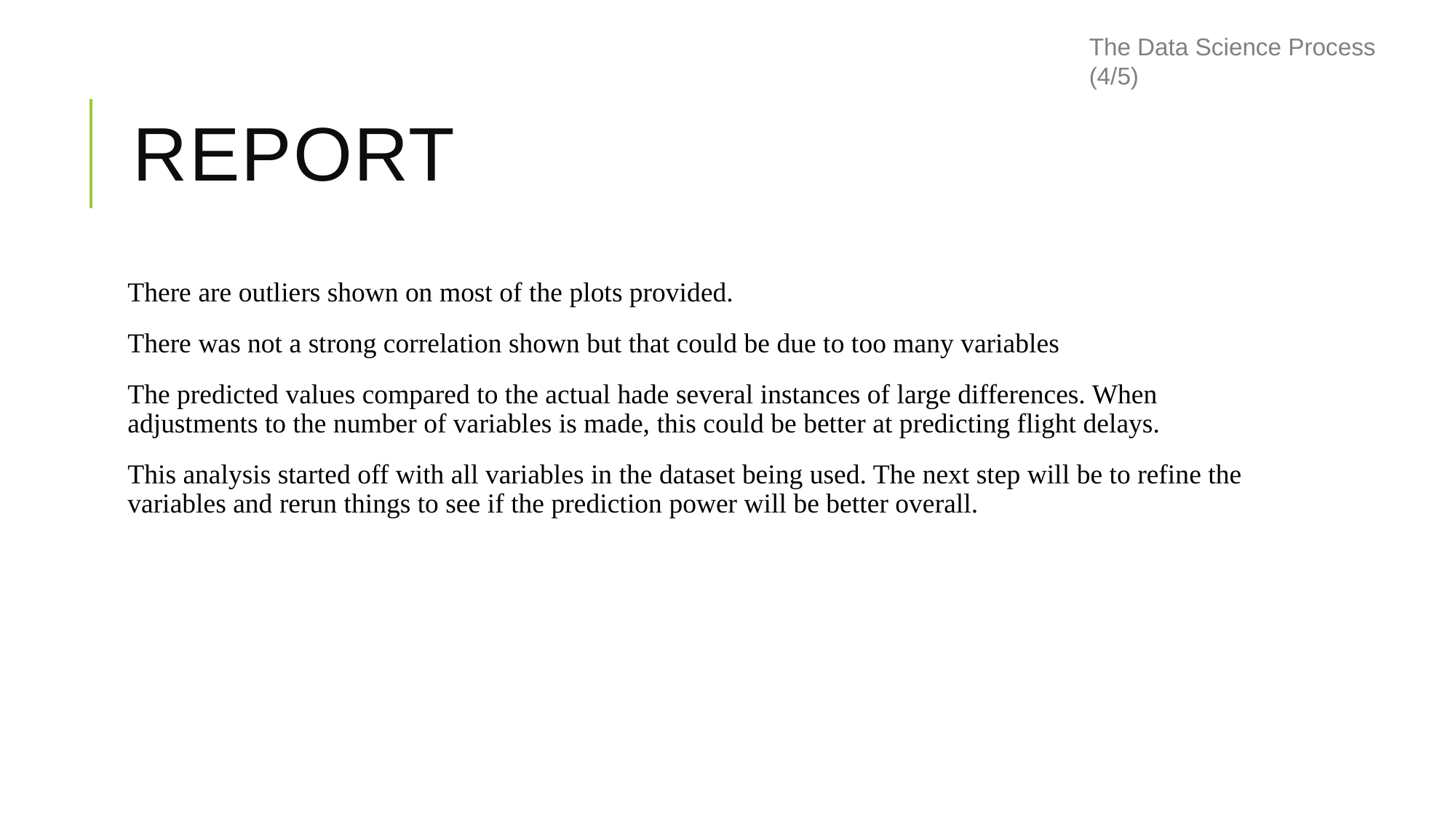

The Data Science Process (4/5)
# Report
There are outliers shown on most of the plots provided.
There was not a strong correlation shown but that could be due to too many variables
The predicted values compared to the actual hade several instances of large differences. When adjustments to the number of variables is made, this could be better at predicting flight delays.
This analysis started off with all variables in the dataset being used. The next step will be to refine the variables and rerun things to see if the prediction power will be better overall.